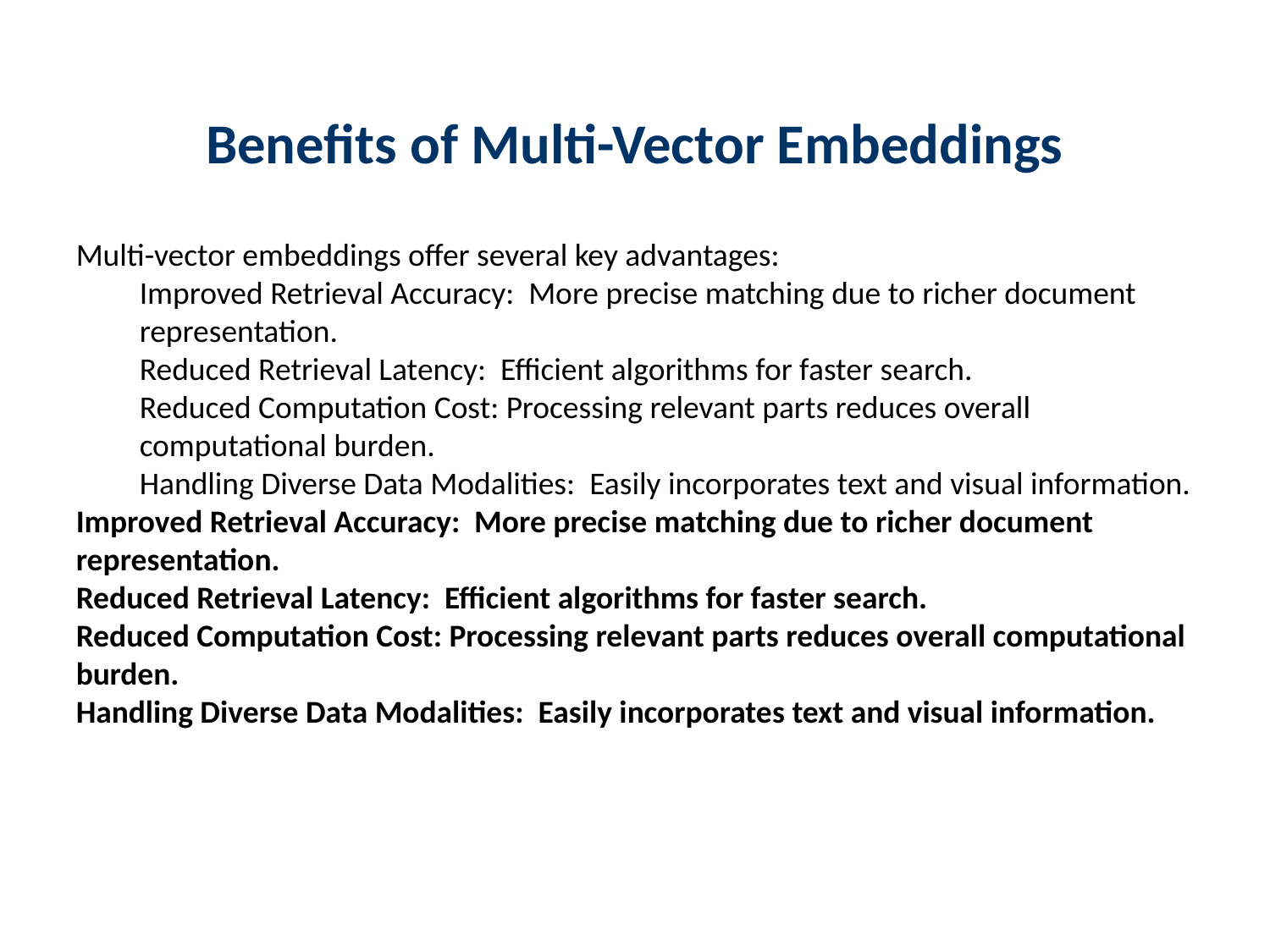

Benefits of Multi-Vector Embeddings

Multi-vector embeddings offer several key advantages:
Improved Retrieval Accuracy:  More precise matching due to richer document representation.
Reduced Retrieval Latency:  Efficient algorithms for faster search.
Reduced Computation Cost: Processing relevant parts reduces overall computational burden.
Handling Diverse Data Modalities:  Easily incorporates text and visual information.
Improved Retrieval Accuracy:  More precise matching due to richer document representation.
Reduced Retrieval Latency:  Efficient algorithms for faster search.
Reduced Computation Cost: Processing relevant parts reduces overall computational burden.
Handling Diverse Data Modalities:  Easily incorporates text and visual information.